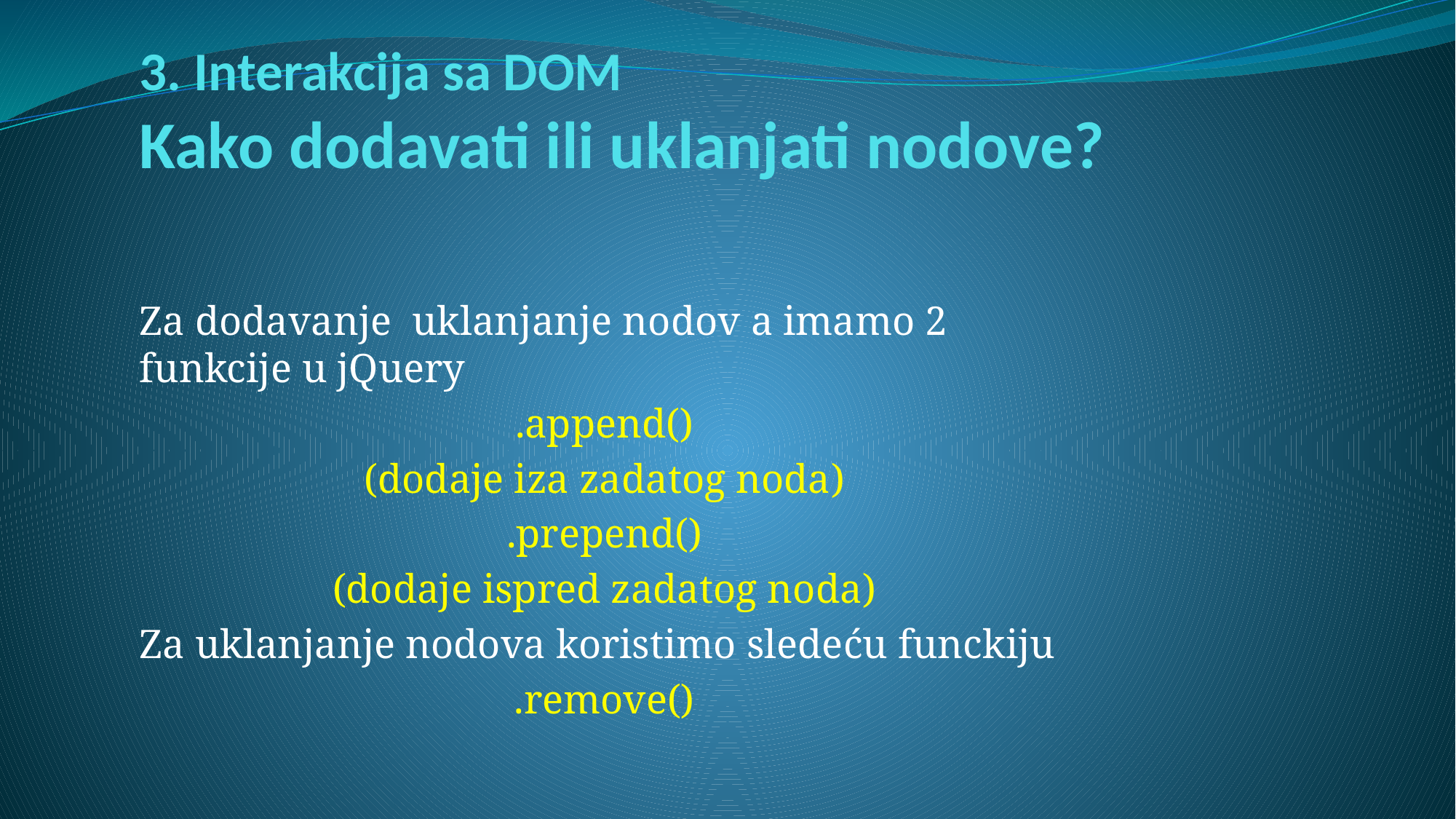

# 3. Interakcija sa DOM Kako dodavati ili uklanjati nodove?
Za dodavanje  uklanjanje nodov a imamo 2 funkcije u jQuery
.append()
(dodaje iza zadatog noda)
.prepend()
(dodaje ispred zadatog noda)
Za uklanjanje nodova koristimo sledeću funckiju
.remove()